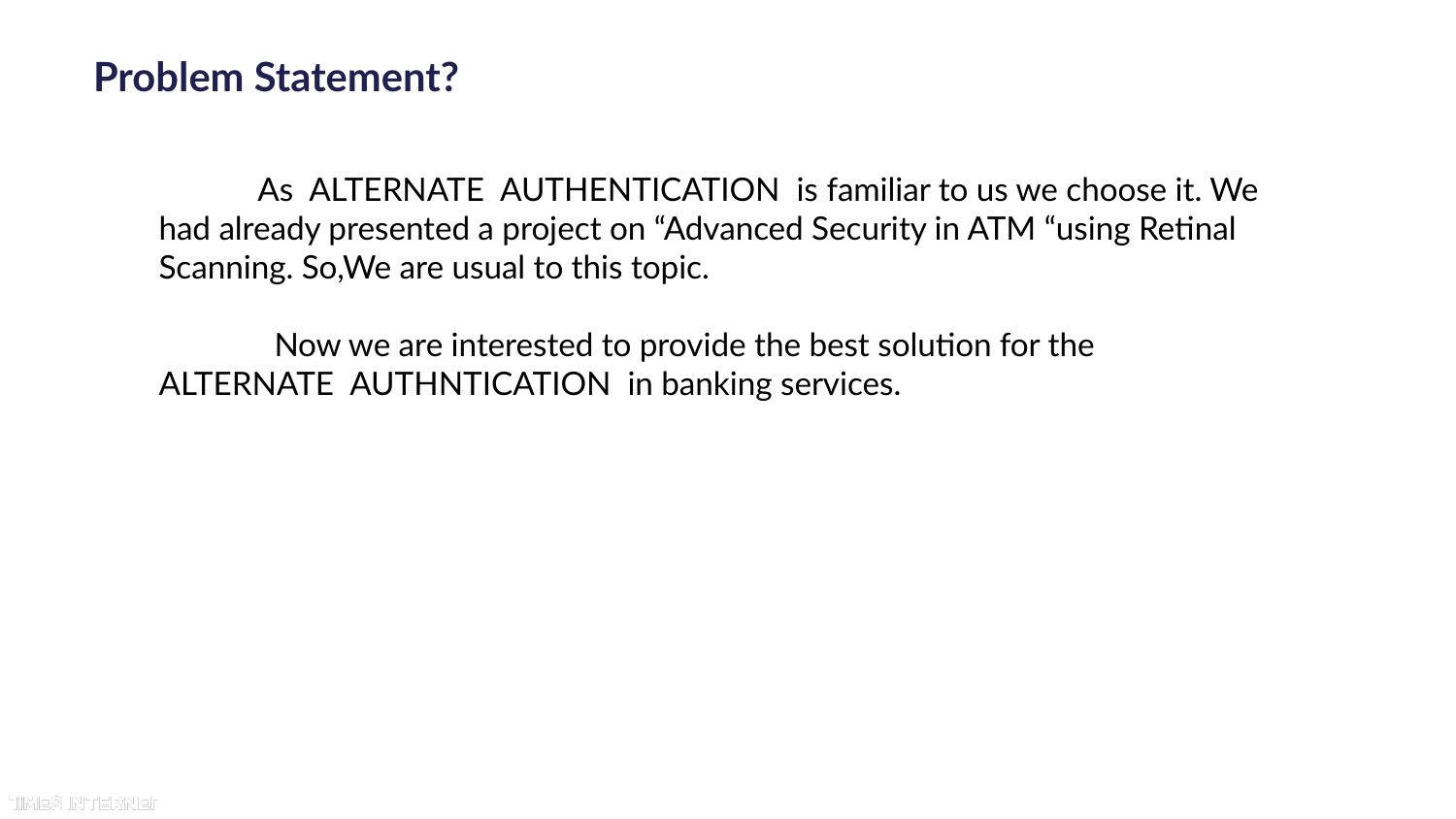

# Problem Statement?
            As  ALTERNATE  AUTHENTICATION  is familiar to us we choose it. We had already presented a project on “Advanced Security in ATM “using Retinal Scanning. So,We are usual to this topic.

              Now we are interested to provide the best solution for the  ALTERNATE  AUTHNTICATION  in banking services.